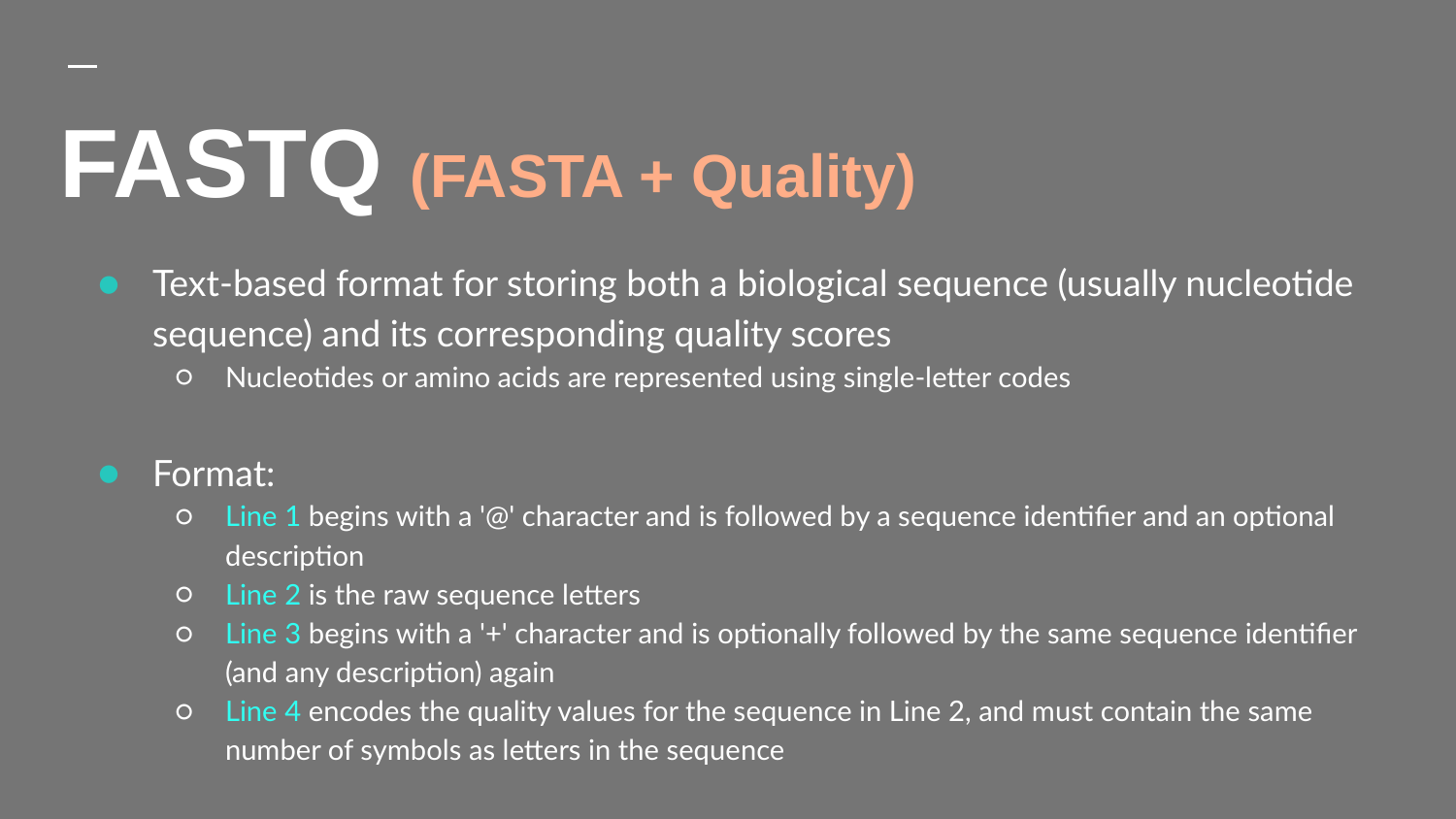

# FASTQ (FASTA + Quality)
Text-based format for storing both a biological sequence (usually nucleotide sequence) and its corresponding quality scores
Nucleotides or amino acids are represented using single-letter codes

Format:
Line 1 begins with a '@' character and is followed by a sequence identifier and an optional description
Line 2 is the raw sequence letters
Line 3 begins with a '+' character and is optionally followed by the same sequence identifier (and any description) again
Line 4 encodes the quality values for the sequence in Line 2, and must contain the same number of symbols as letters in the sequence